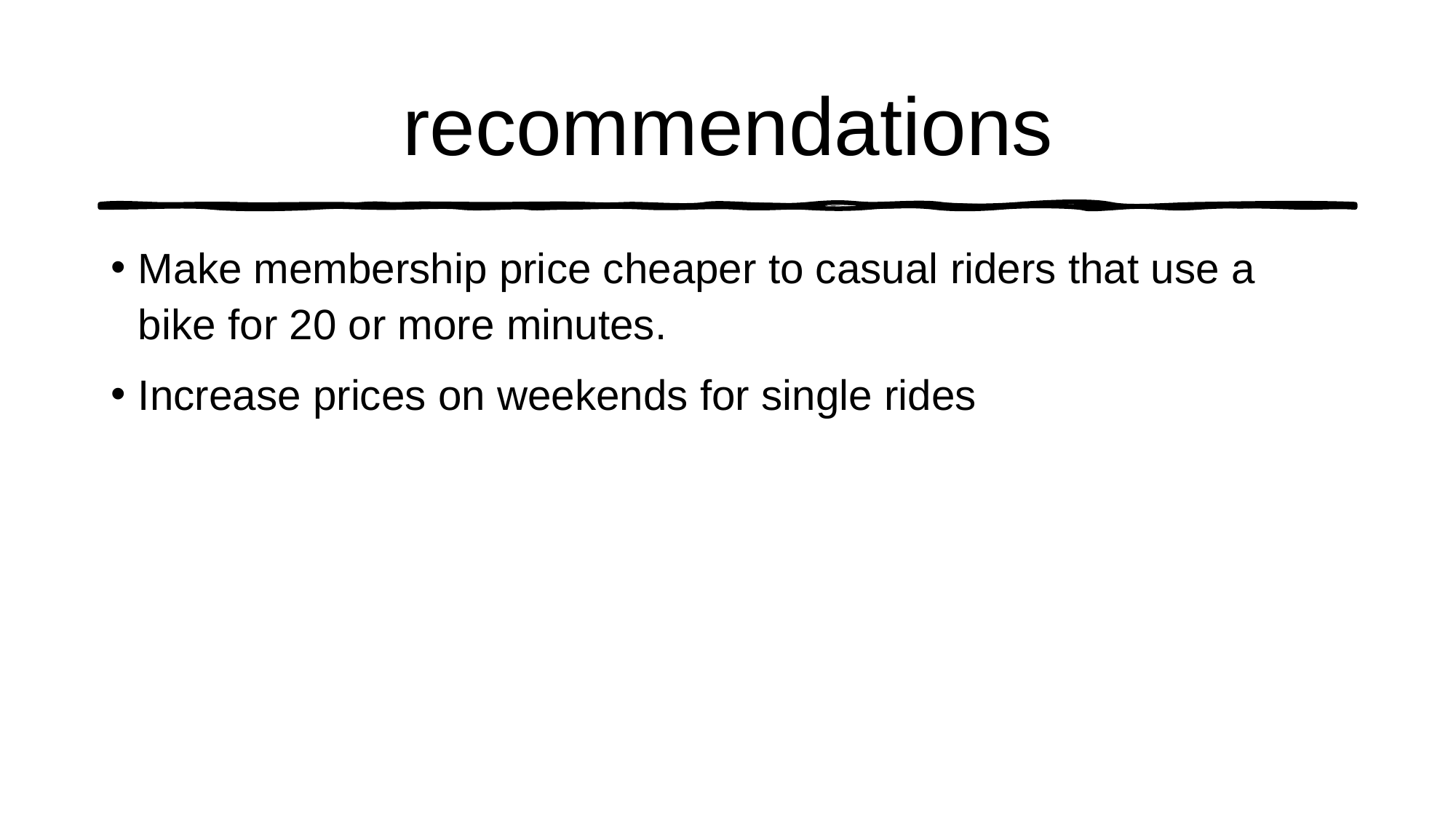

# recommendations
Make membership price cheaper to casual riders that use a bike for 20 or more minutes.
Increase prices on weekends for single rides